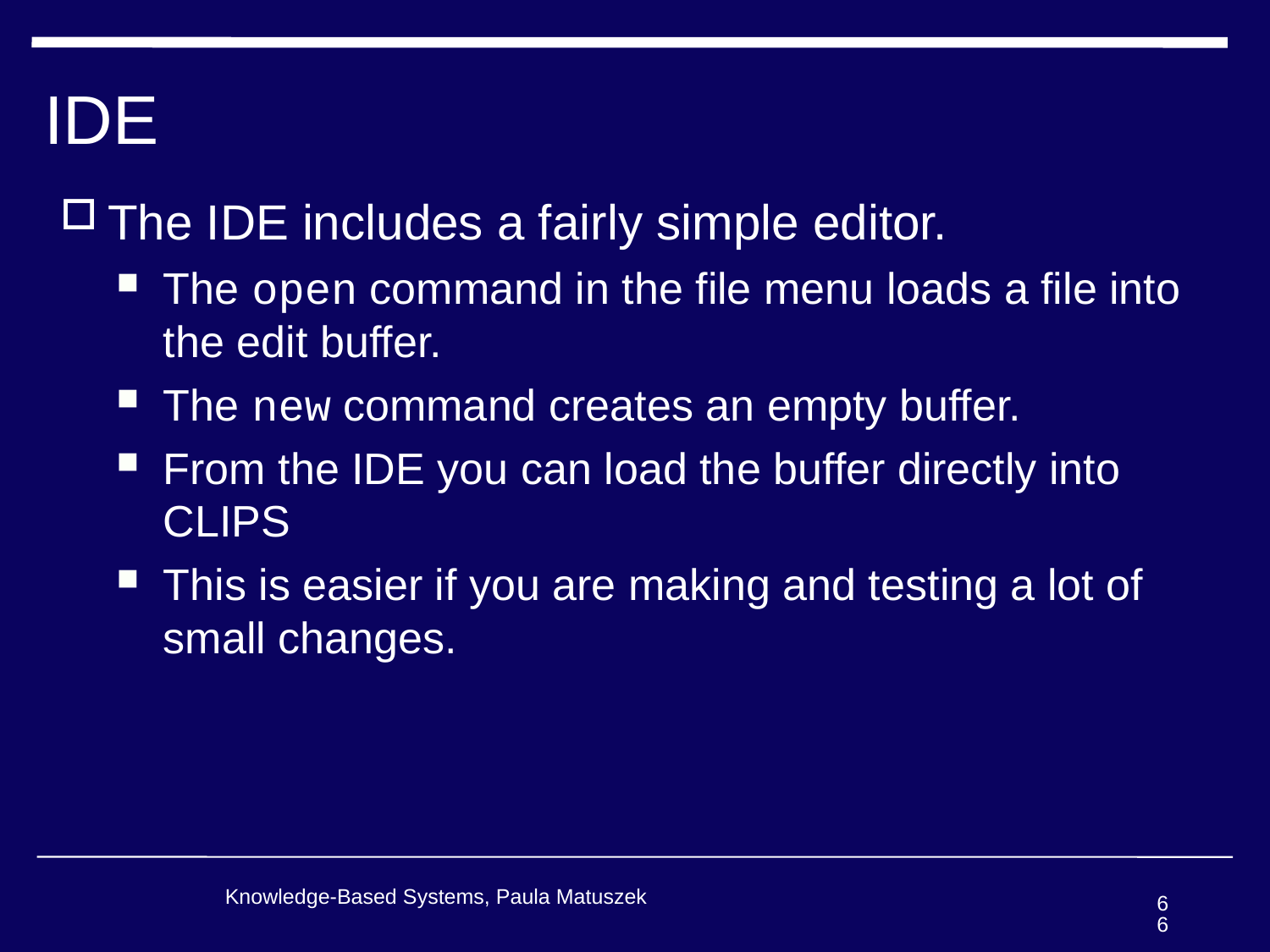

# IDE
The IDE includes a fairly simple editor.
The open command in the file menu loads a file into the edit buffer.
The new command creates an empty buffer.
From the IDE you can load the buffer directly into CLIPS
This is easier if you are making and testing a lot of small changes.

Knowledge-Based Systems, Paula Matuszek
66